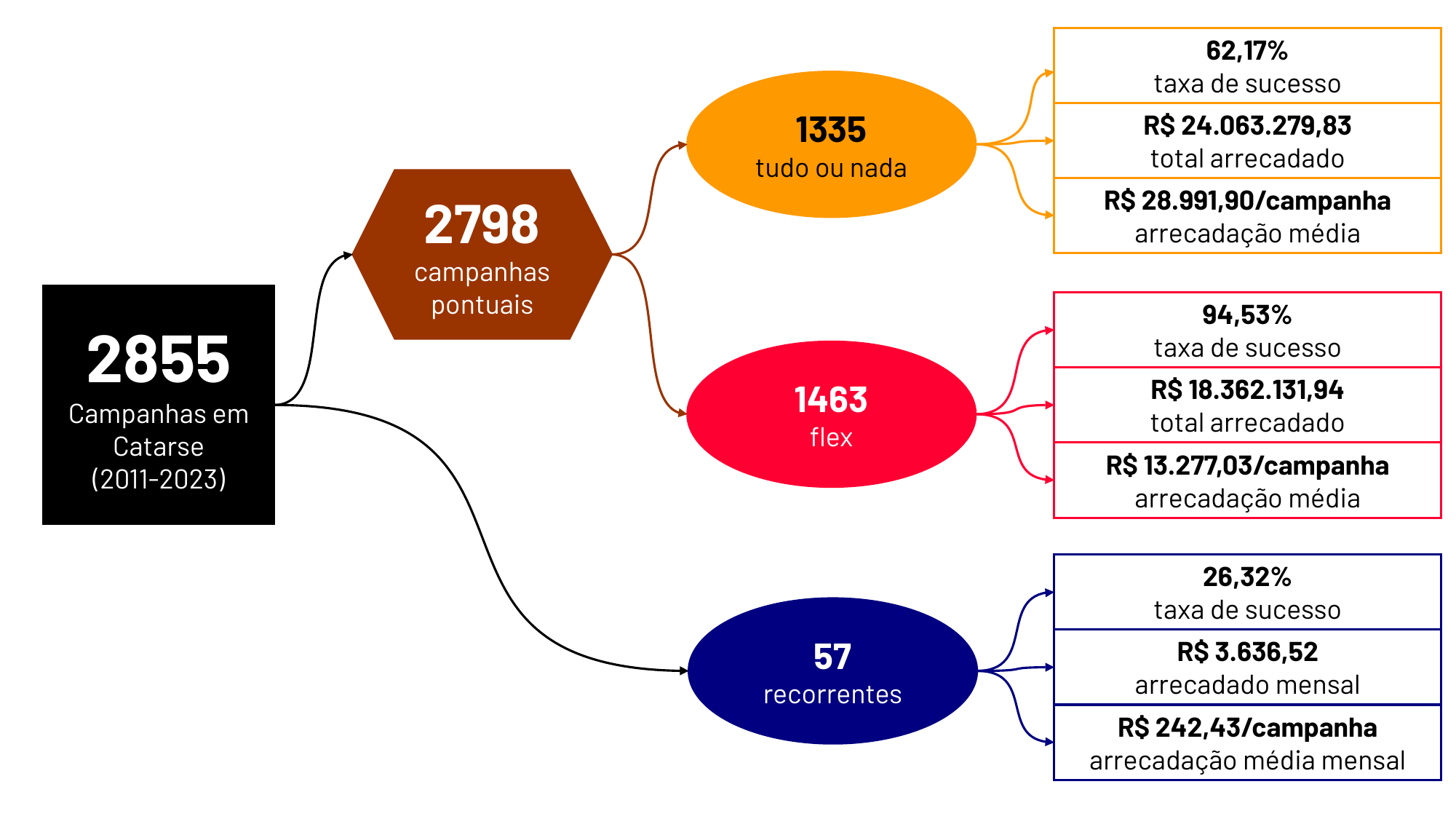

62,17%
taxa de sucesso
1335
tudo ou nada
R$ 24.063.279,83
total arrecadado
2798
campanhas pontuais
R$ 28.991,90/campanha
arrecadação média
2855
Campanhas em Catarse
(2011-2023)
94,53%
taxa de sucesso
1463
flex
R$ 18.362.131,94
total arrecadado
R$ 13.277,03/campanha
arrecadação média
26,32%
taxa de sucesso
57
recorrentes
R$ 3.636,52
arrecadado mensal
R$ 242,43/campanha
arrecadação média mensal